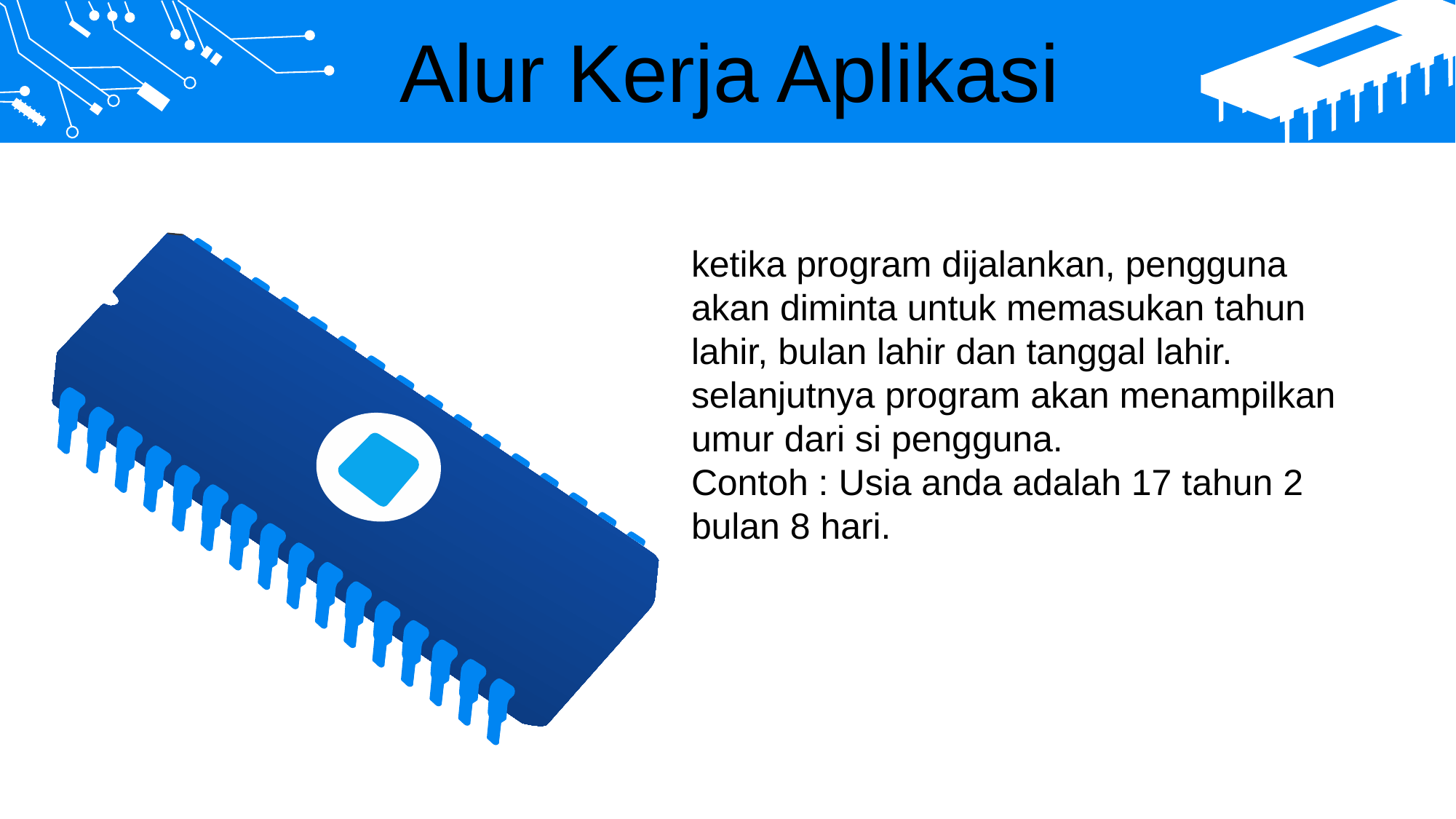

Alur Kerja Aplikasi

ketika program dijalankan, pengguna akan diminta untuk memasukan tahun lahir, bulan lahir dan tanggal lahir. selanjutnya program akan menampilkan umur dari si pengguna.
Contoh : Usia anda adalah 17 tahun 2 bulan 8 hari.